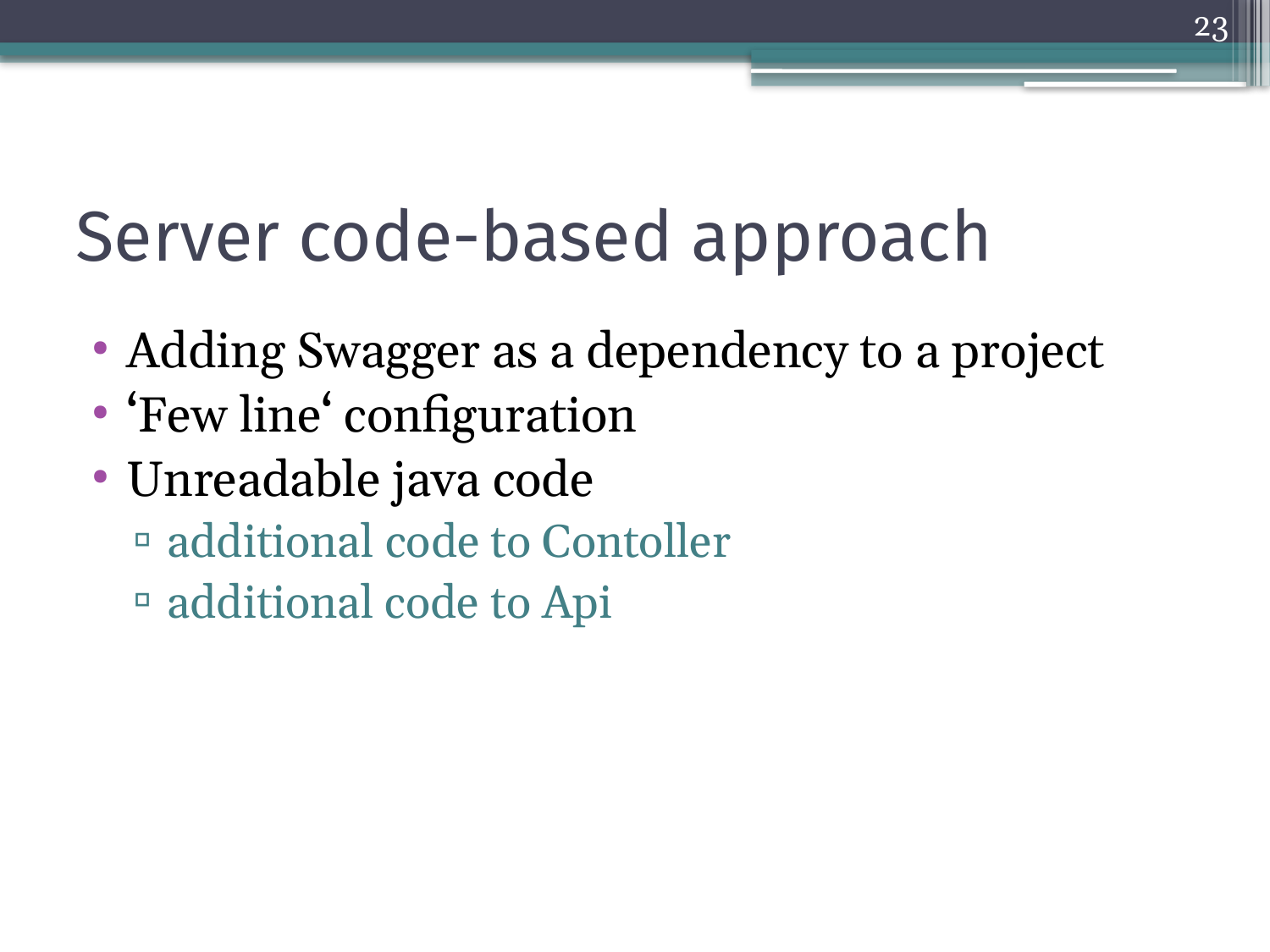

23
# Server code-based approach
Adding Swagger as a dependency to a project
‘Few line‘ configuration
Unreadable java code
additional code to Contoller
additional code to Api